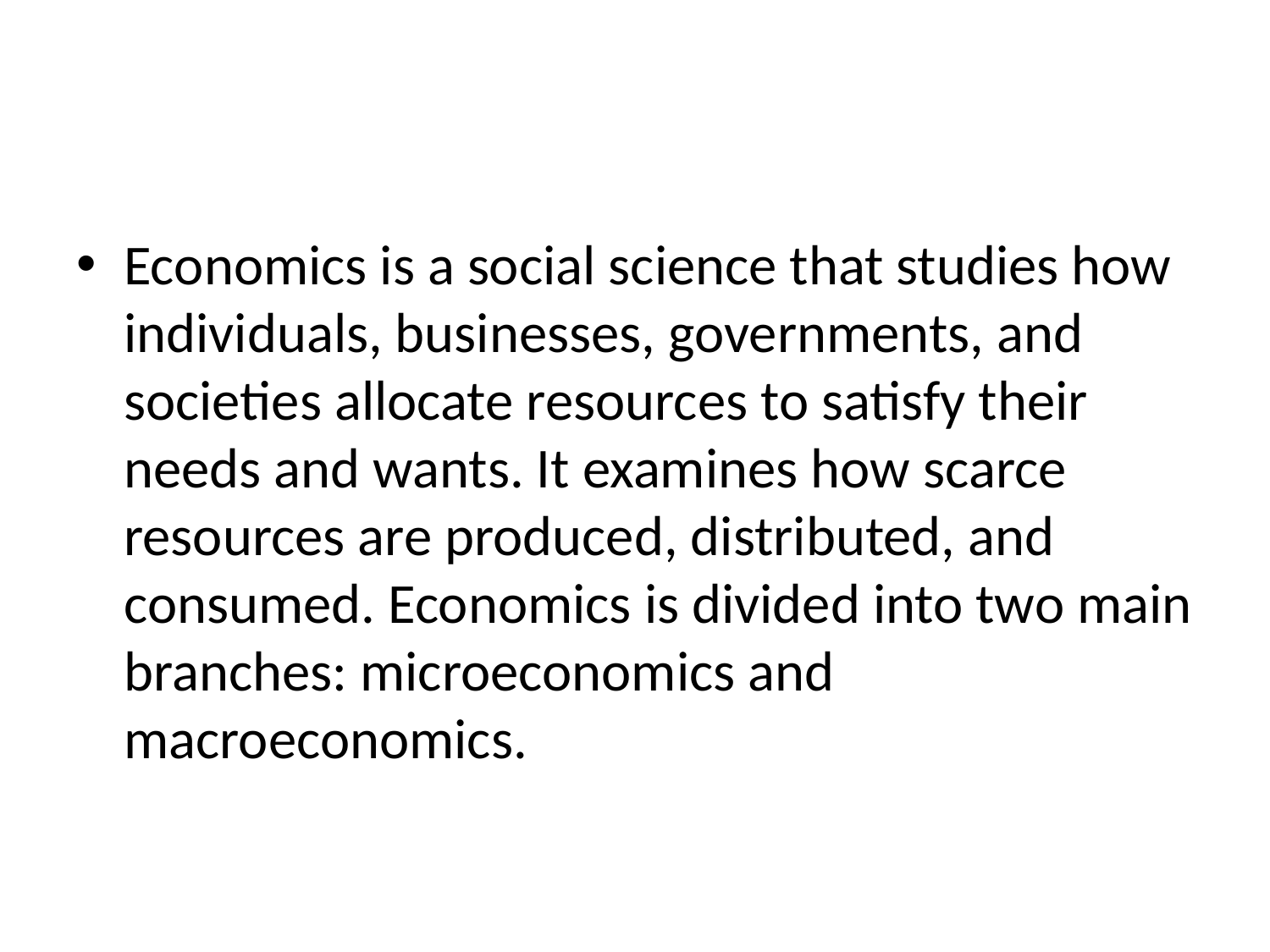

#
Economics is a social science that studies how individuals, businesses, governments, and societies allocate resources to satisfy their needs and wants. It examines how scarce resources are produced, distributed, and consumed. Economics is divided into two main branches: microeconomics and macroeconomics.